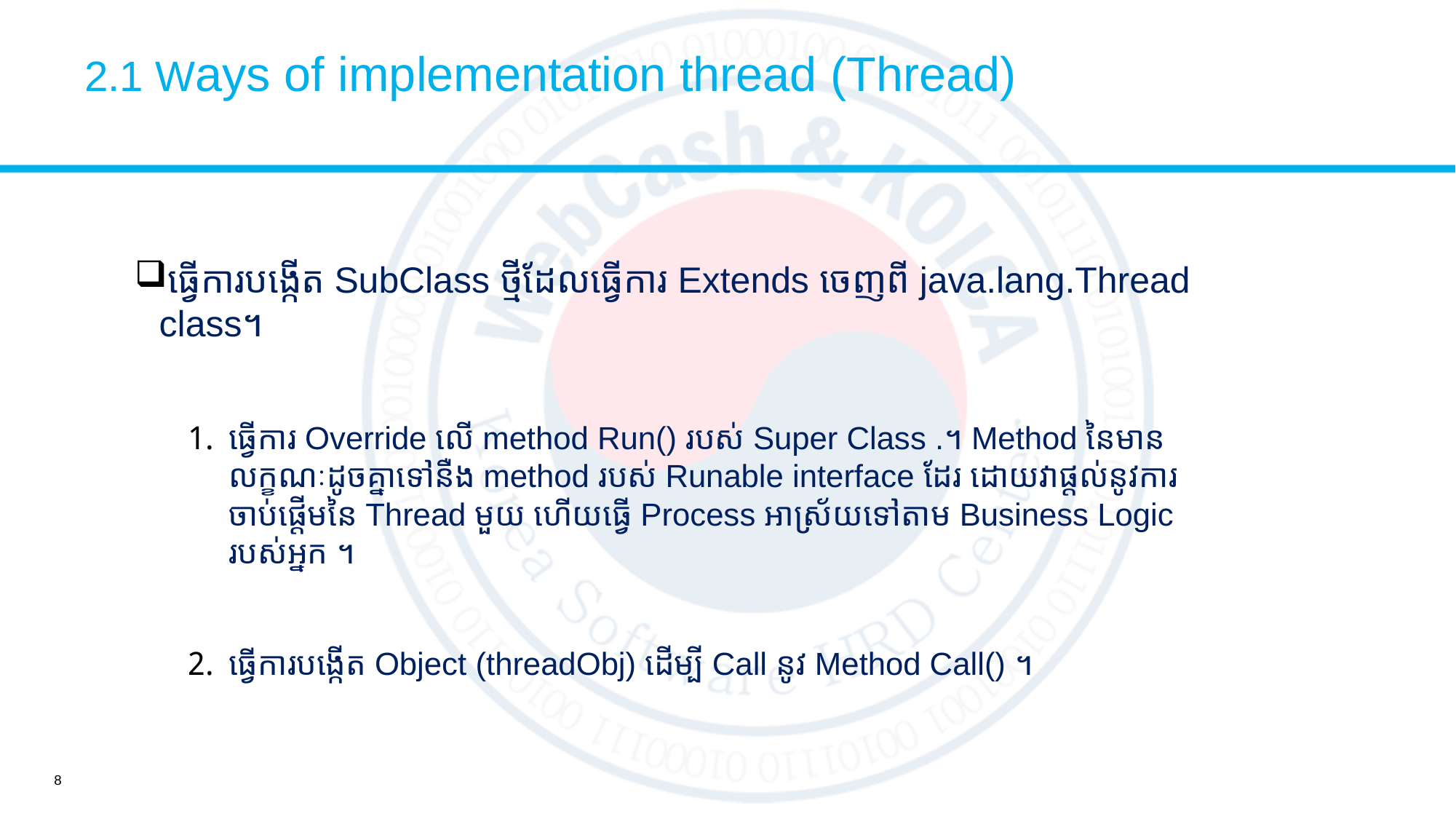

# 2.1 Ways of implementation thread (Thread)
ធ្វើការបង្កើត SubClass ថ្មីដែលធ្វើការ Extends ចេញពី java.lang.Thread class។

ធ្វើការ Override លើ method Run() របស់ Super Class .។ Method នៃមានលក្ខណៈដូចគ្នាទៅនឺង method របស់ Runable interface ដែរ ដោយវាផ្តល់នូវការចាប់ផ្តើមនៃ Thread មួយ ហើយធ្វើ Process អាស្រ័យទៅតាម Business Logic របស់អ្នក ។

ធ្វើការបង្កើត Object (threadObj) ដើម្បី Call នូវ Method Call() ។

8